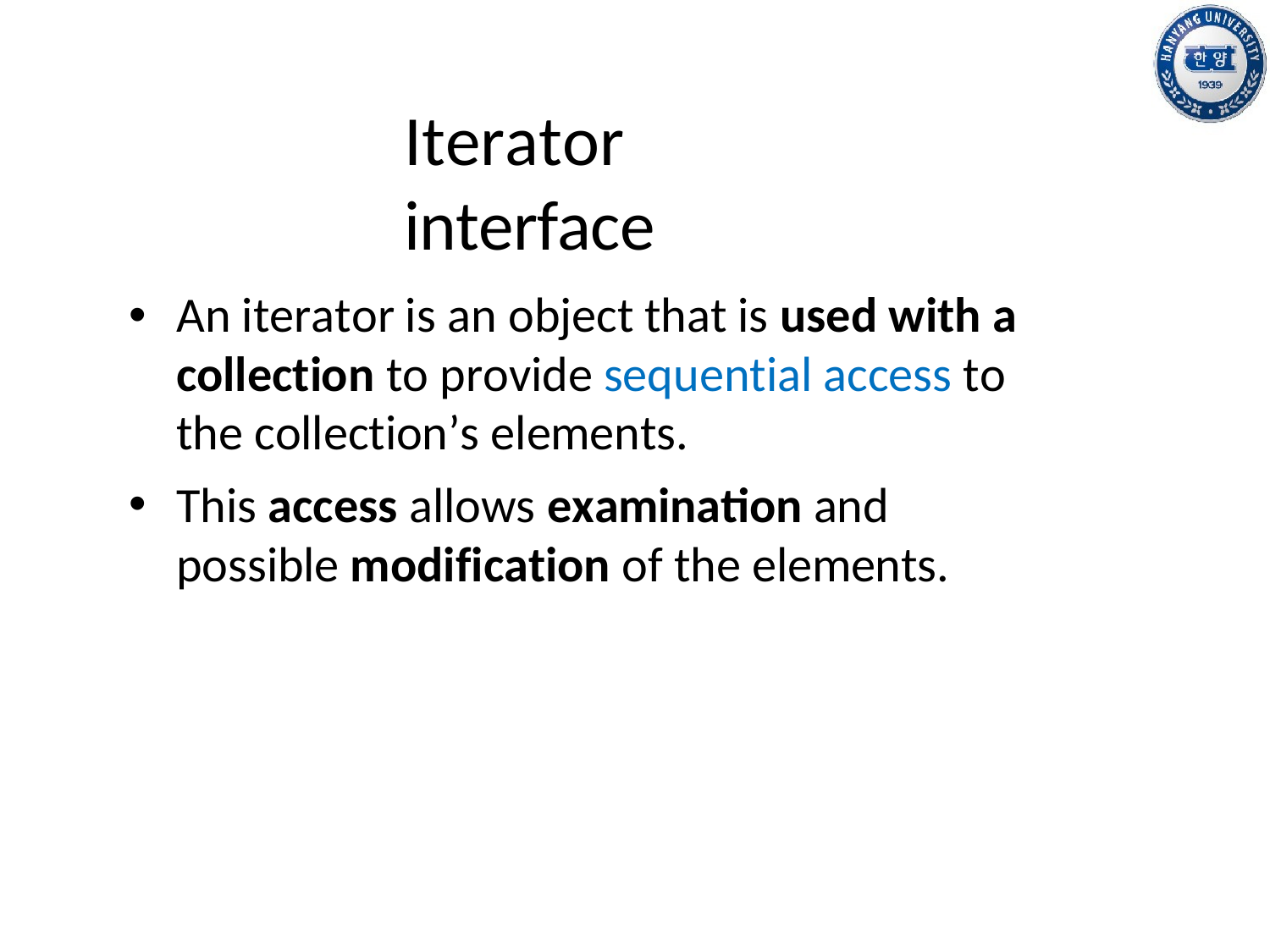

Iterator interface
An iterator is an object that is used with a collection to provide sequential access to the collection’s elements.

This access allows examination and possible modification of the elements.